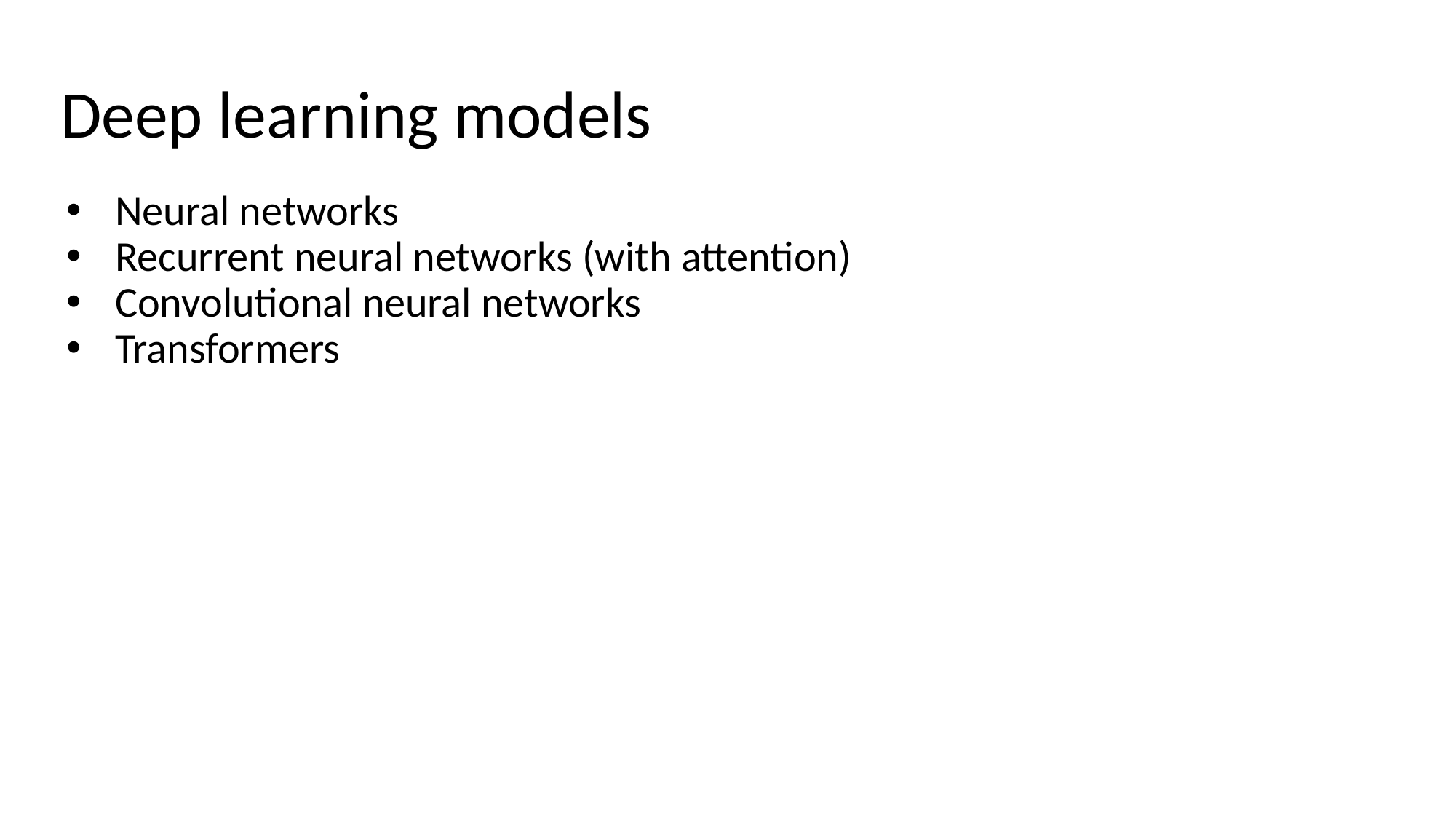

# Deep learning models
Neural networks
Recurrent neural networks (with attention)
Convolutional neural networks
Transformers